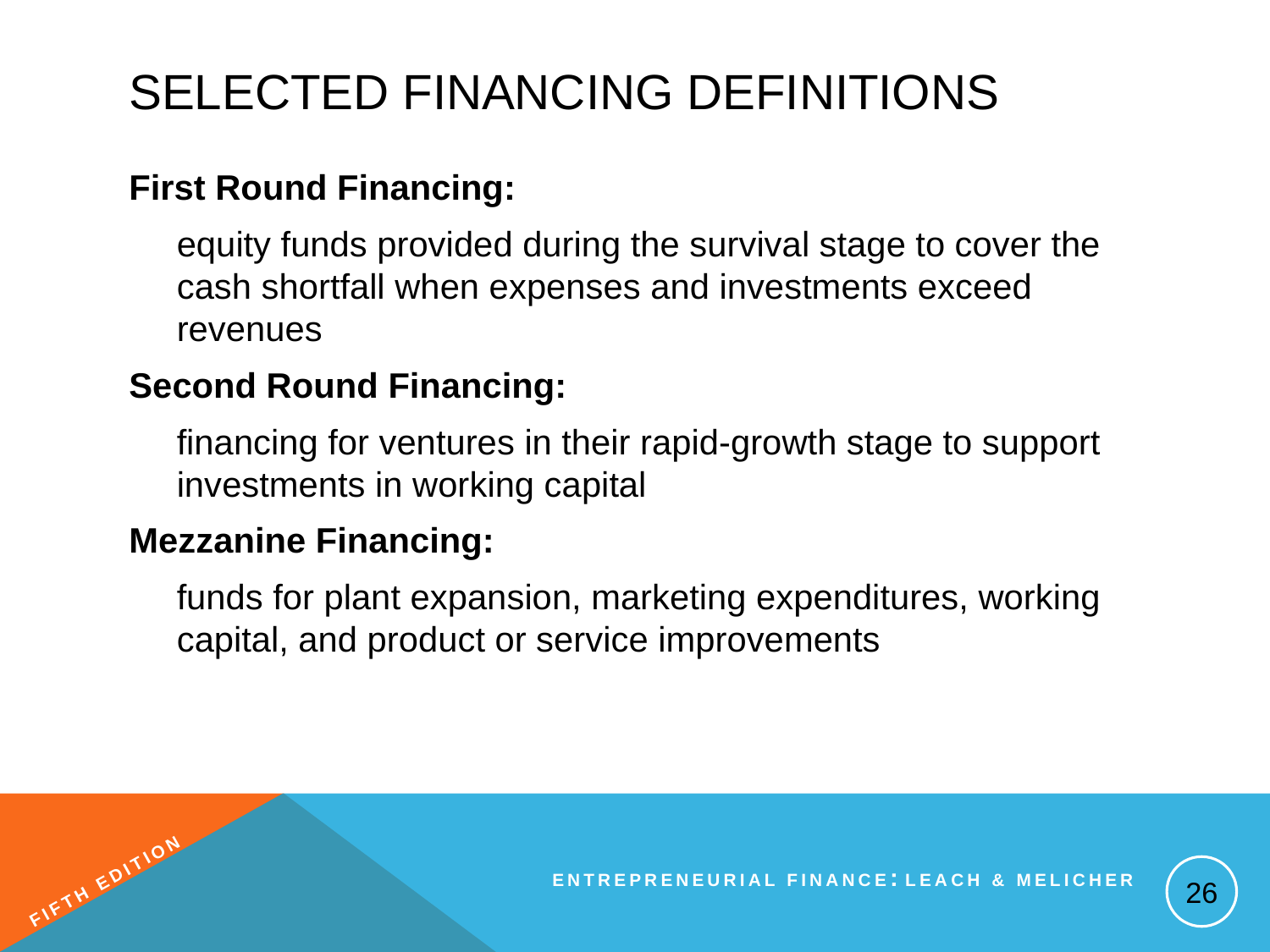

# Selected Financing Definitions
First Round Financing:
	equity funds provided during the survival stage to cover the cash shortfall when expenses and investments exceed revenues
Second Round Financing:
	financing for ventures in their rapid-growth stage to support investments in working capital
Mezzanine Financing:
	funds for plant expansion, marketing expenditures, working capital, and product or service improvements
26